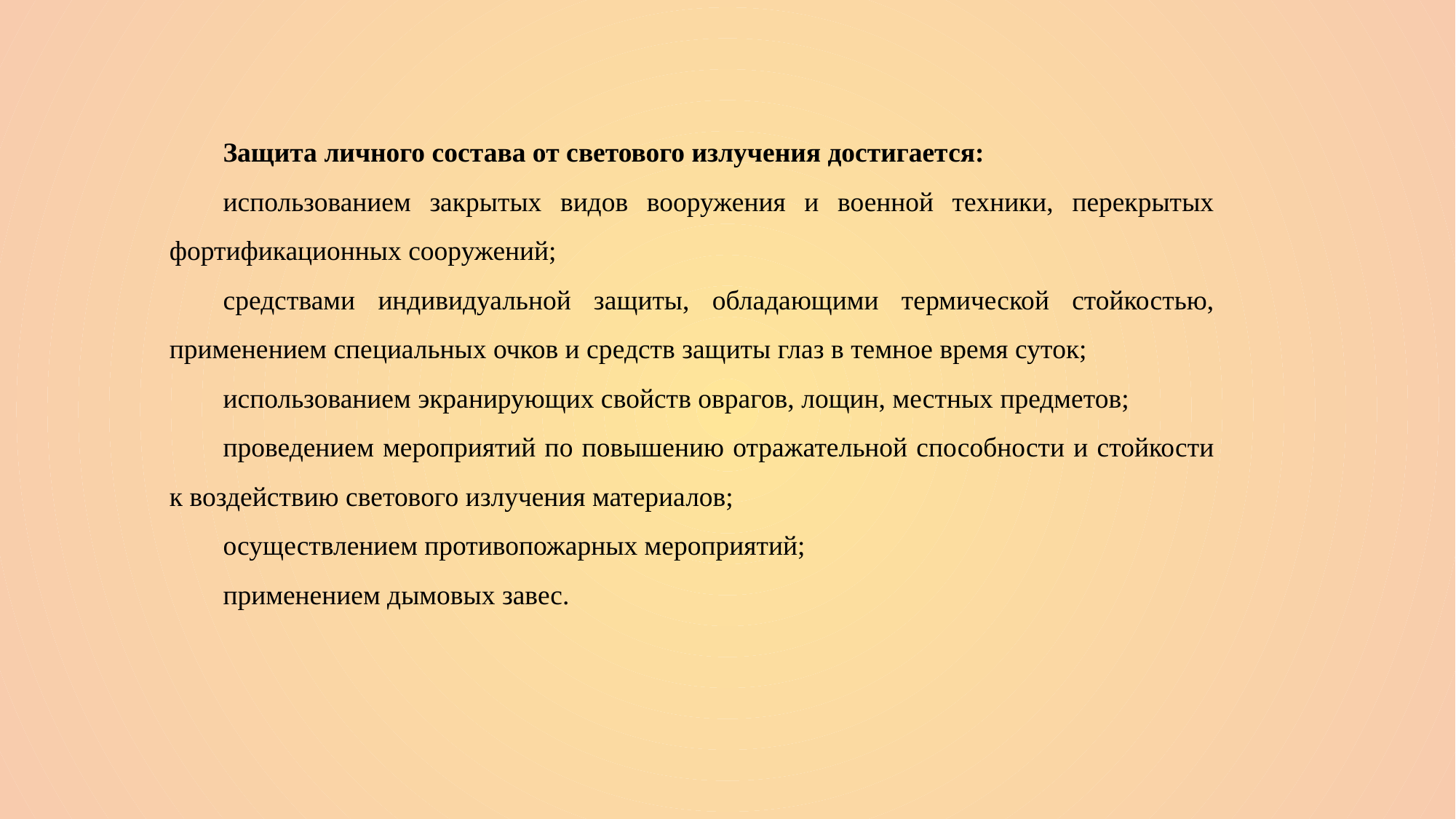

Защита личного состава от светового излучения достигается:
использованием закрытых видов вооружения и военной техники, перекрытых фортификационных сооружений;
средствами индивидуальной защиты, обладающими термической стойкостью, применением специальных очков и средств защиты глаз в темное время суток;
использованием экранирующих свойств оврагов, лощин, местных предметов;
проведением мероприятий по повышению отражательной способности и стойкости к воздействию светового излучения материалов;
осуществлением противопожарных мероприятий;
применением дымовых завес.